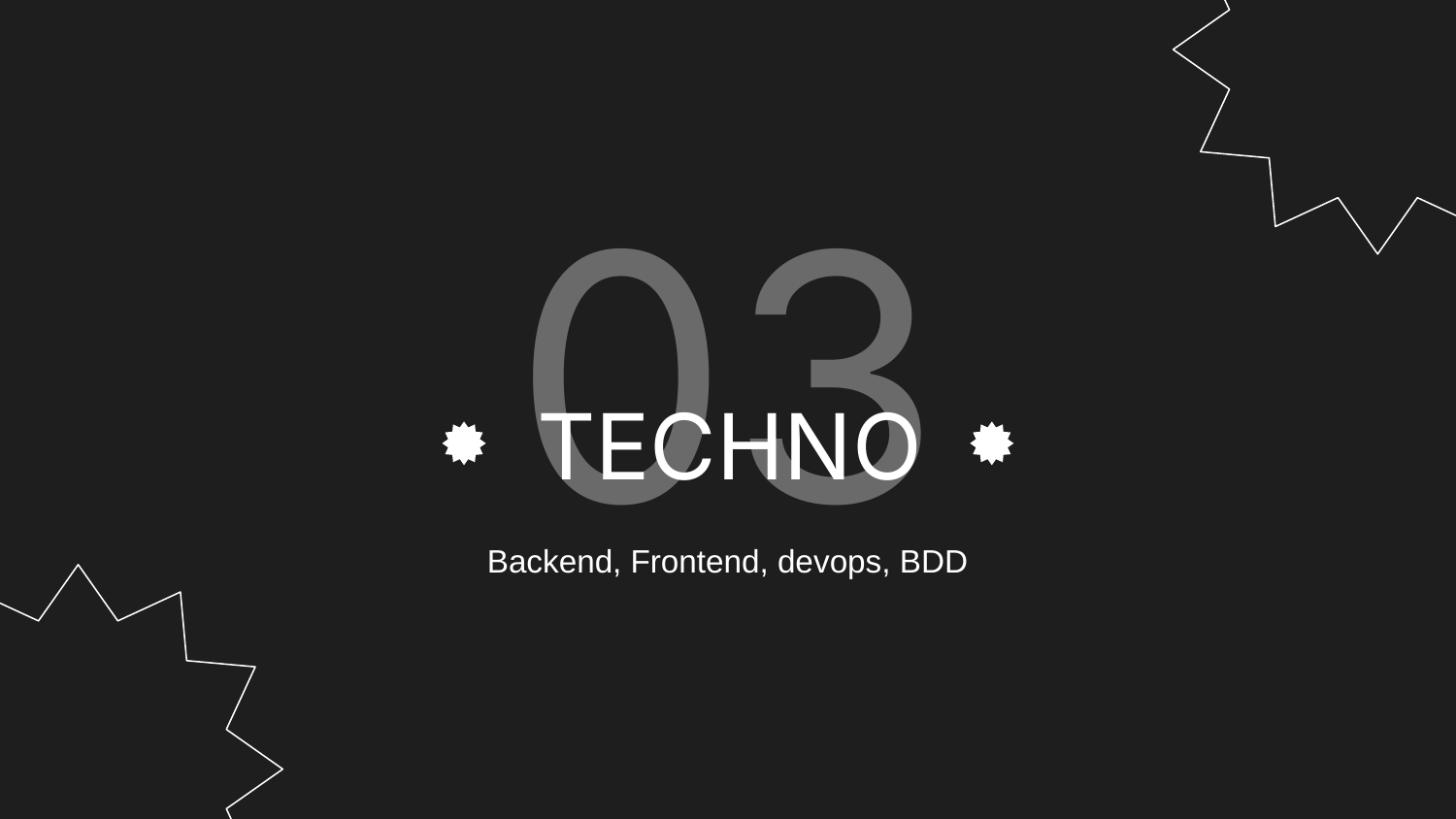

03
# TECHNO

Backend, Frontend, devops, BDD